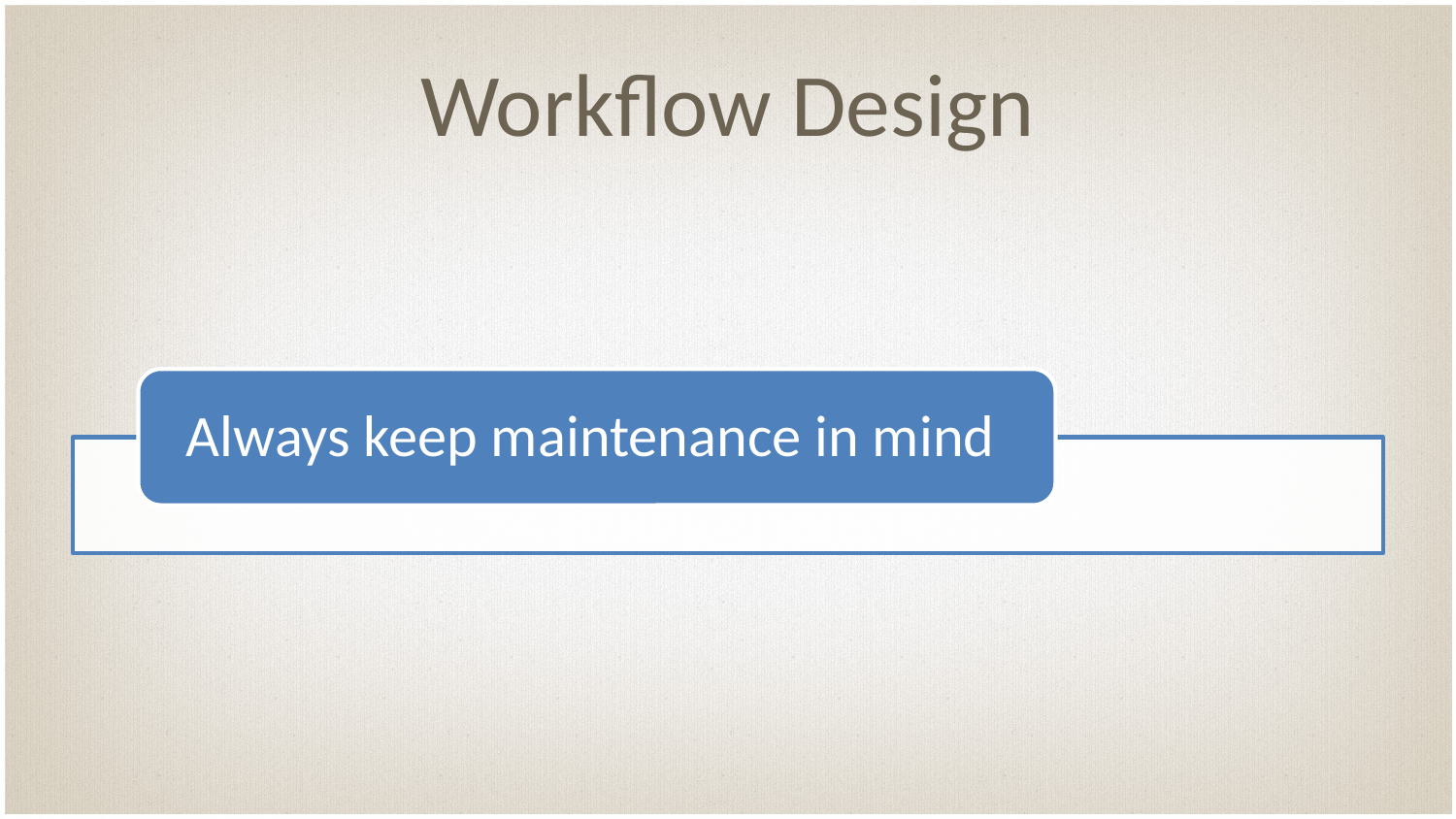

# Workflow Design
Always keep maintenance in mind